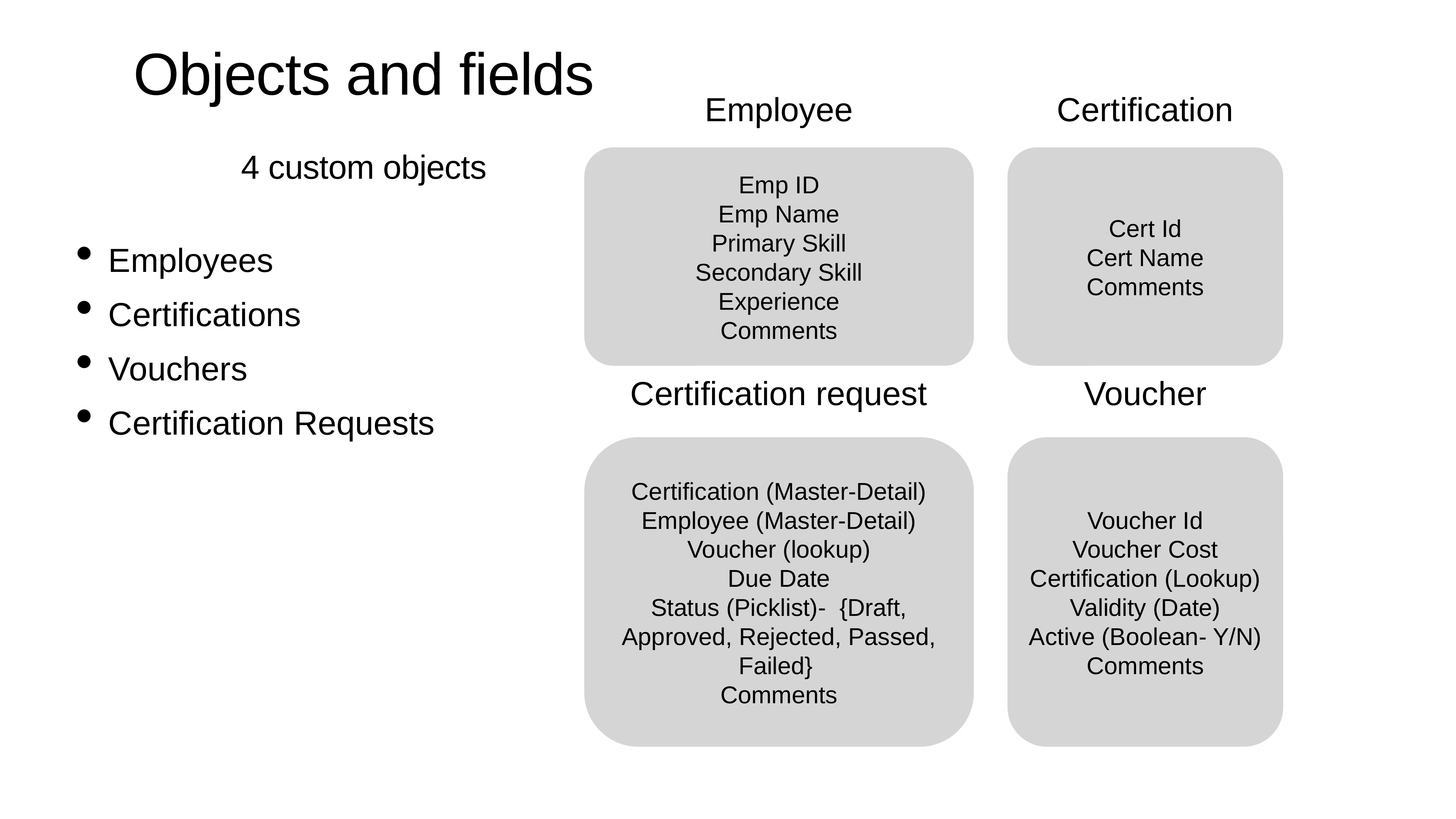

# Objects and fields
Employee
Certification
4 custom objects
Emp ID
Emp Name
Primary Skill
Secondary Skill
Experience
Comments
Cert Id
Cert Name
Comments
Employees
Certifications
Vouchers
Certification Requests
Certification request
Voucher
Certification (Master-Detail)
Employee (Master-Detail)
Voucher (lookup)
Due Date
Status (Picklist)-  {Draft, Approved, Rejected, Passed, Failed}
Comments
Voucher Id
Voucher Cost
Certification (Lookup)
Validity (Date)
Active (Boolean- Y/N)
Comments